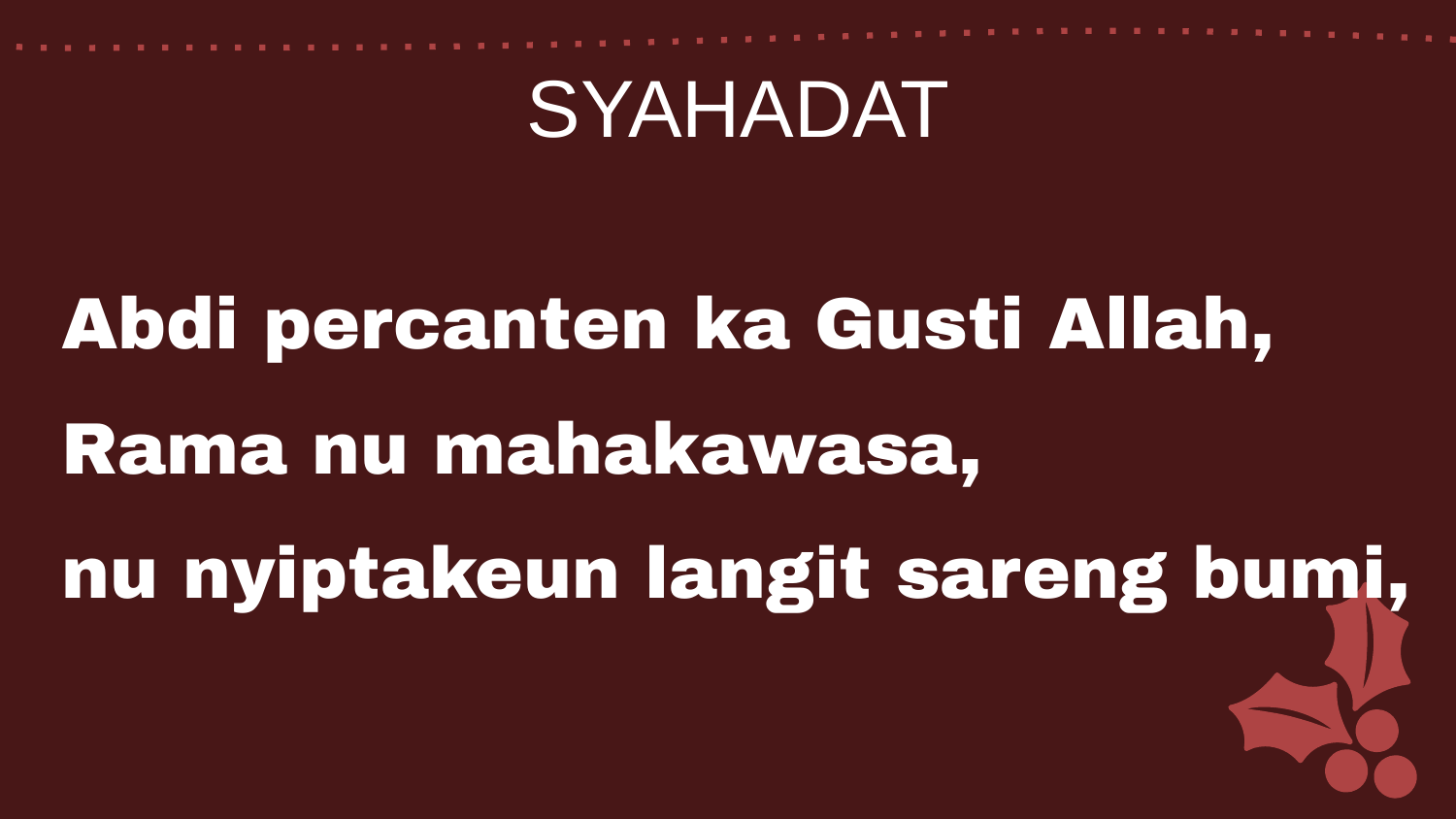

SYAHADAT
Abdi percanten ka Gusti Allah,
Rama nu mahakawasa,
nu nyiptakeun langit sareng bumi,